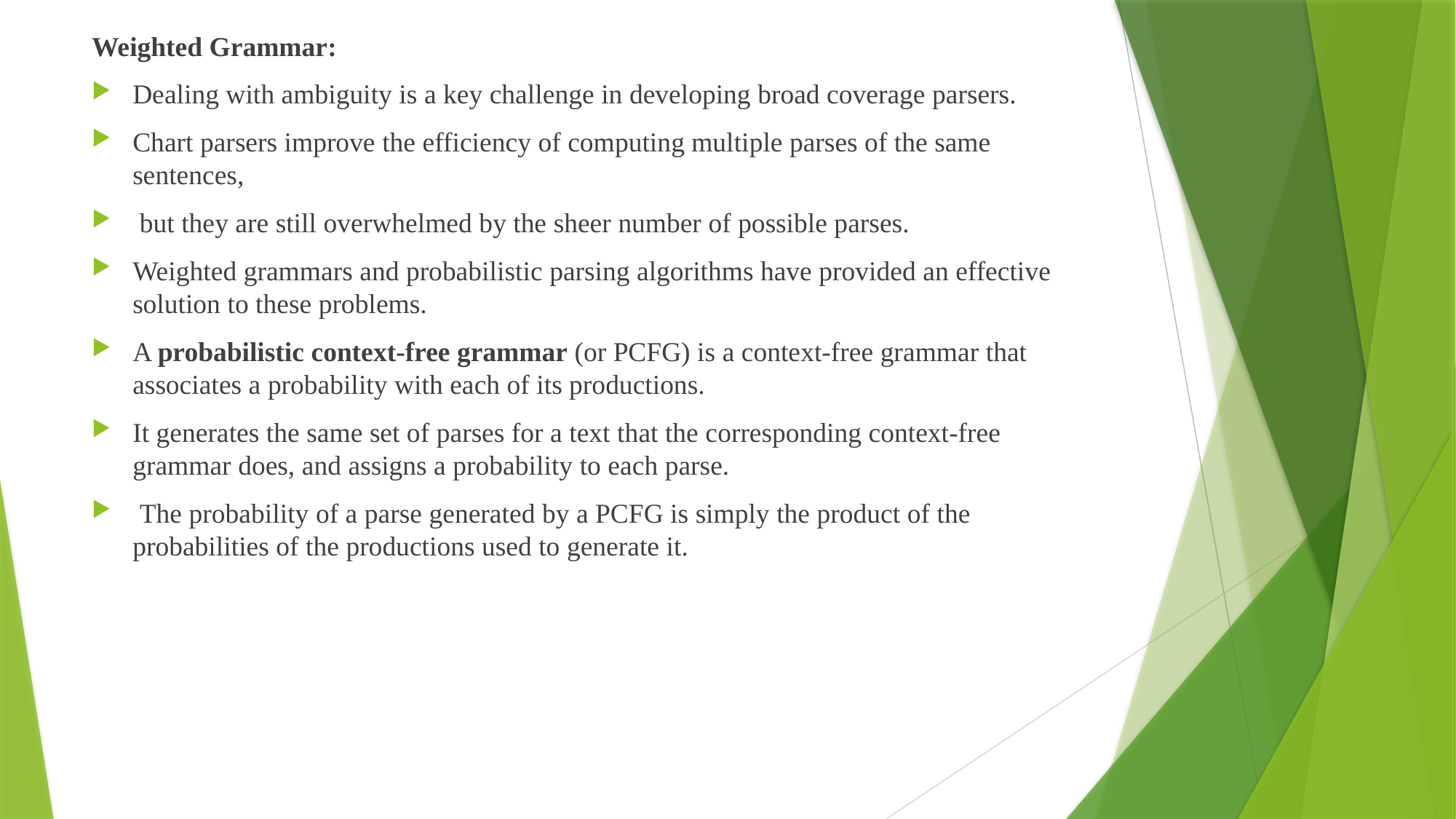

Weighted Grammar:
Dealing with ambiguity is a key challenge in developing broad coverage parsers.
Chart parsers improve the efficiency of computing multiple parses of the same sentences,
 but they are still overwhelmed by the sheer number of possible parses.
Weighted grammars and probabilistic parsing algorithms have provided an effective solution to these problems.
A probabilistic context-free grammar (or PCFG) is a context-free grammar that associates a probability with each of its productions.
It generates the same set of parses for a text that the corresponding context-free grammar does, and assigns a probability to each parse.
 The probability of a parse generated by a PCFG is simply the product of the probabilities of the productions used to generate it.